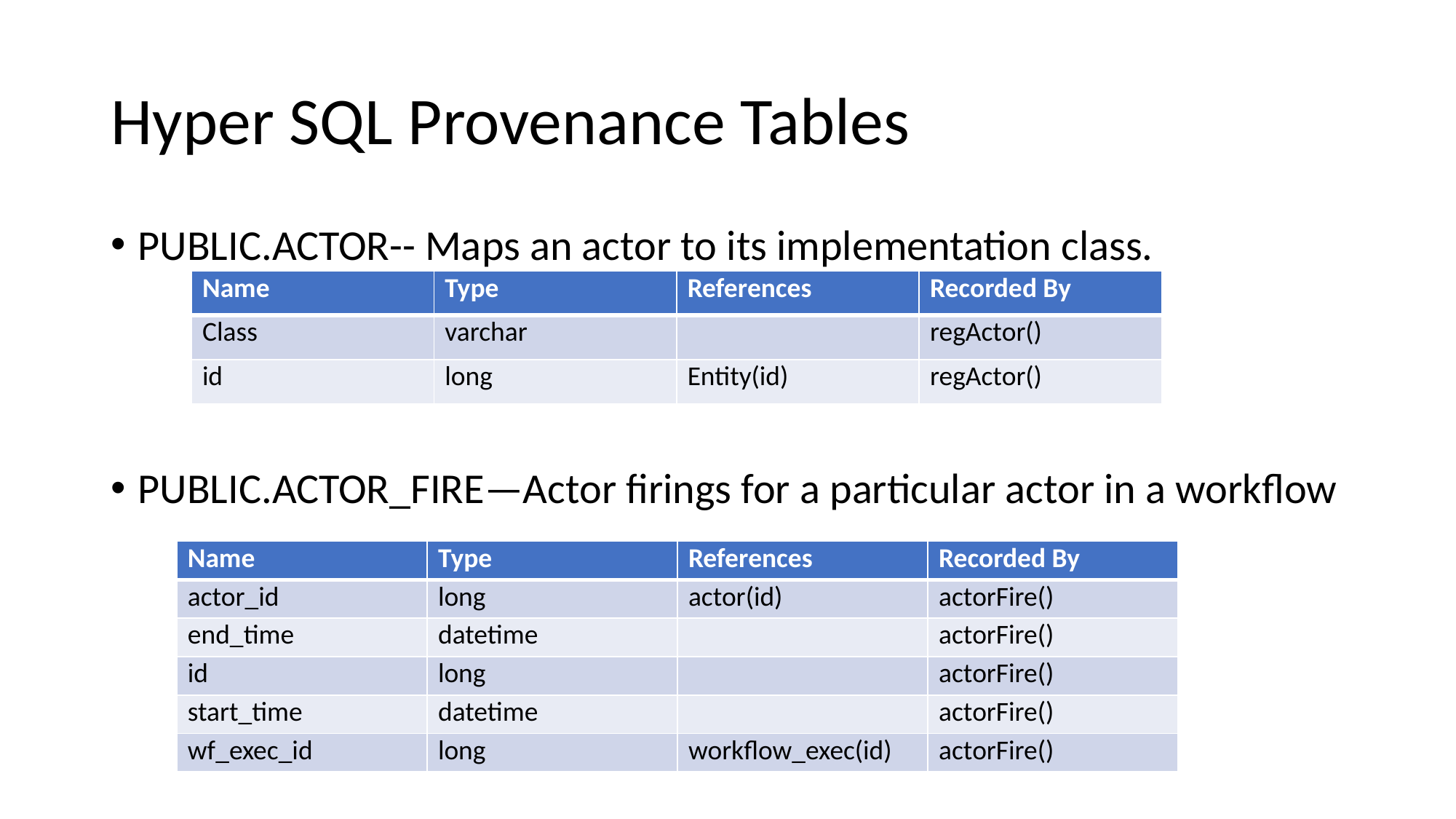

# Hyper SQL Provenance Tables
PUBLIC.ACTOR-- Maps an actor to its implementation class.

PUBLIC.ACTOR_FIRE—Actor firings for a particular actor in a workflow

| Name | Type | References | Recorded By |
| --- | --- | --- | --- |
| Class | varchar |  | regActor() |
| id | long | Entity(id) | regActor() |
| Name | Type | References | Recorded By |
| --- | --- | --- | --- |
| actor\_id | long | actor(id) | actorFire() |
| end\_time | datetime |  | actorFire() |
| id | long |  | actorFire() |
| start\_time | datetime |  | actorFire() |
| wf\_exec\_id | long | workflow\_exec(id) | actorFire() |